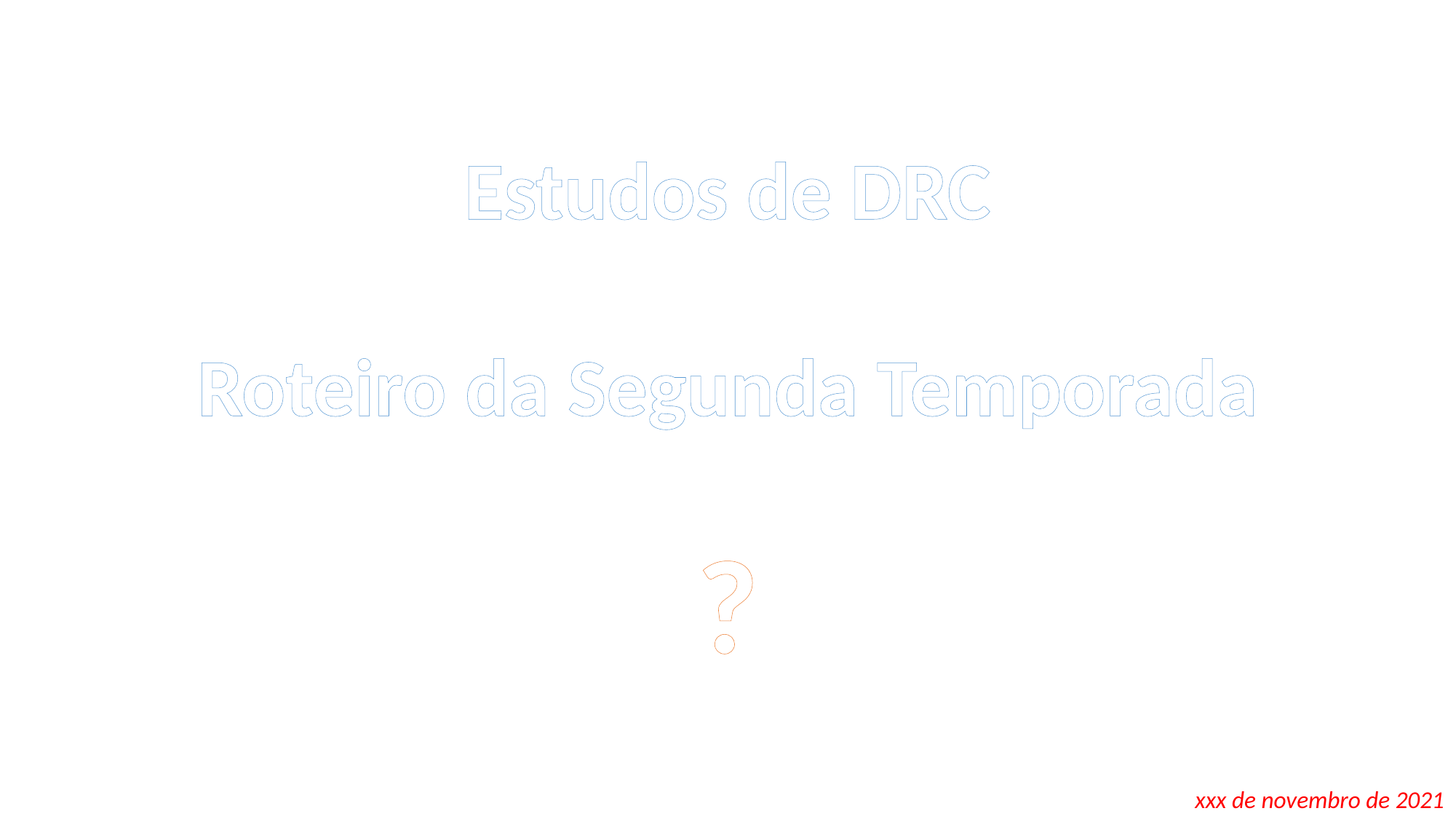

Estudos de DRC

Roteiro da Segunda Temporada
?
xxx de novembro de 2021